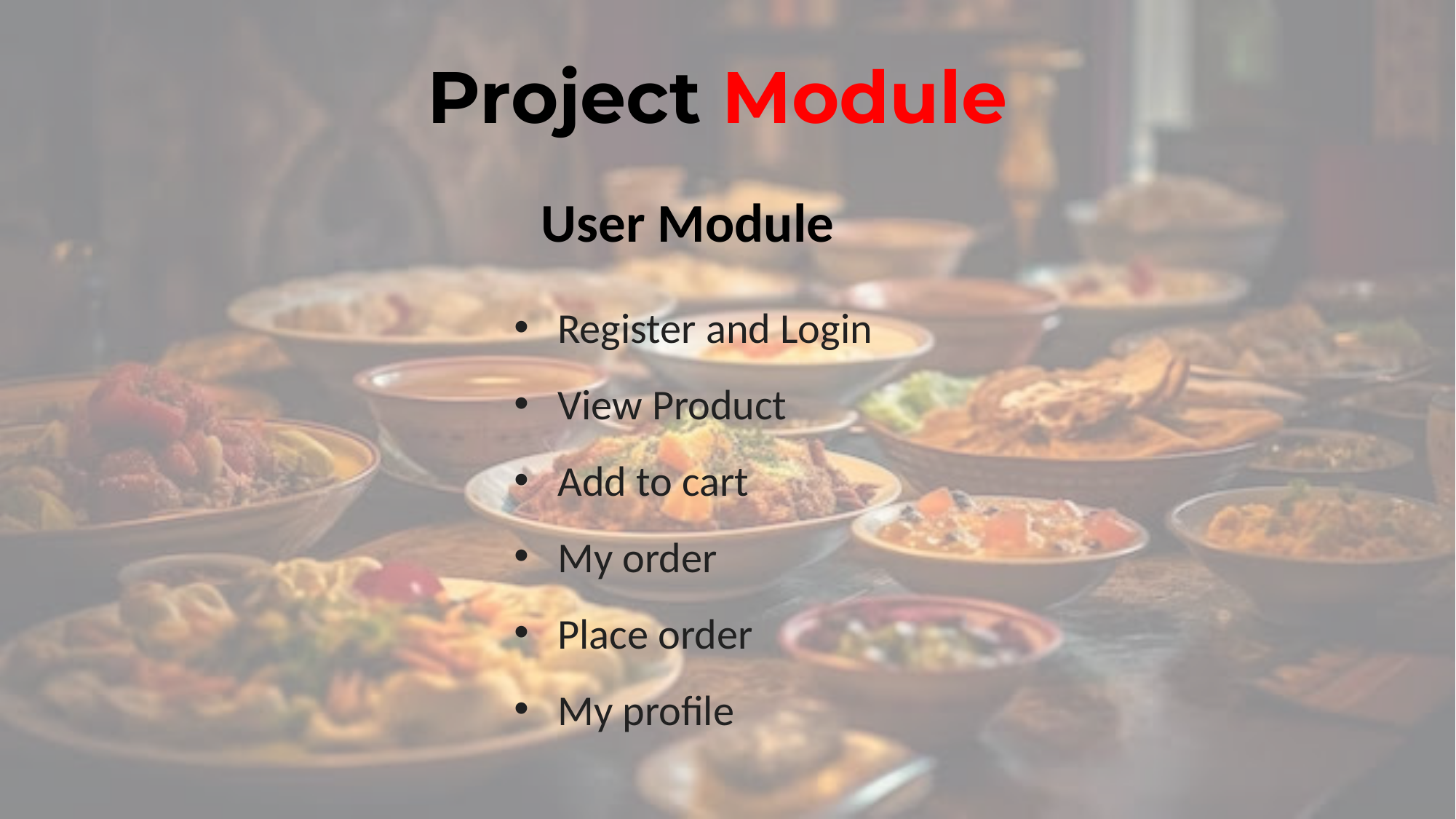

Project Module
      User Module
   Register and Login
   View Product
   Add to cart
   My order
   Place order
   My profile